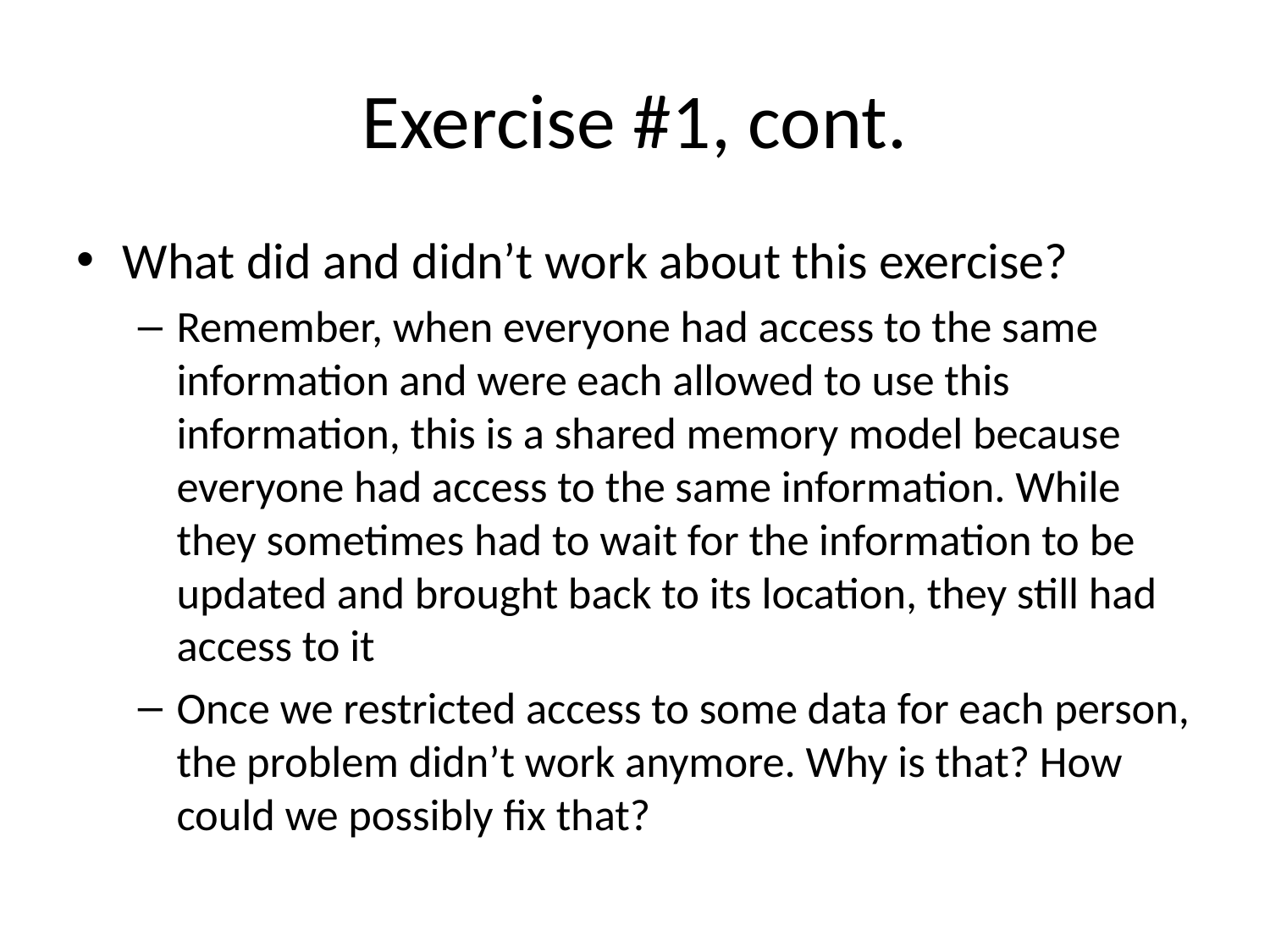

# Exercise #1, cont.
What did and didn’t work about this exercise?
Remember, when everyone had access to the same information and were each allowed to use this information, this is a shared memory model because everyone had access to the same information. While they sometimes had to wait for the information to be updated and brought back to its location, they still had access to it
Once we restricted access to some data for each person, the problem didn’t work anymore. Why is that? How could we possibly fix that?